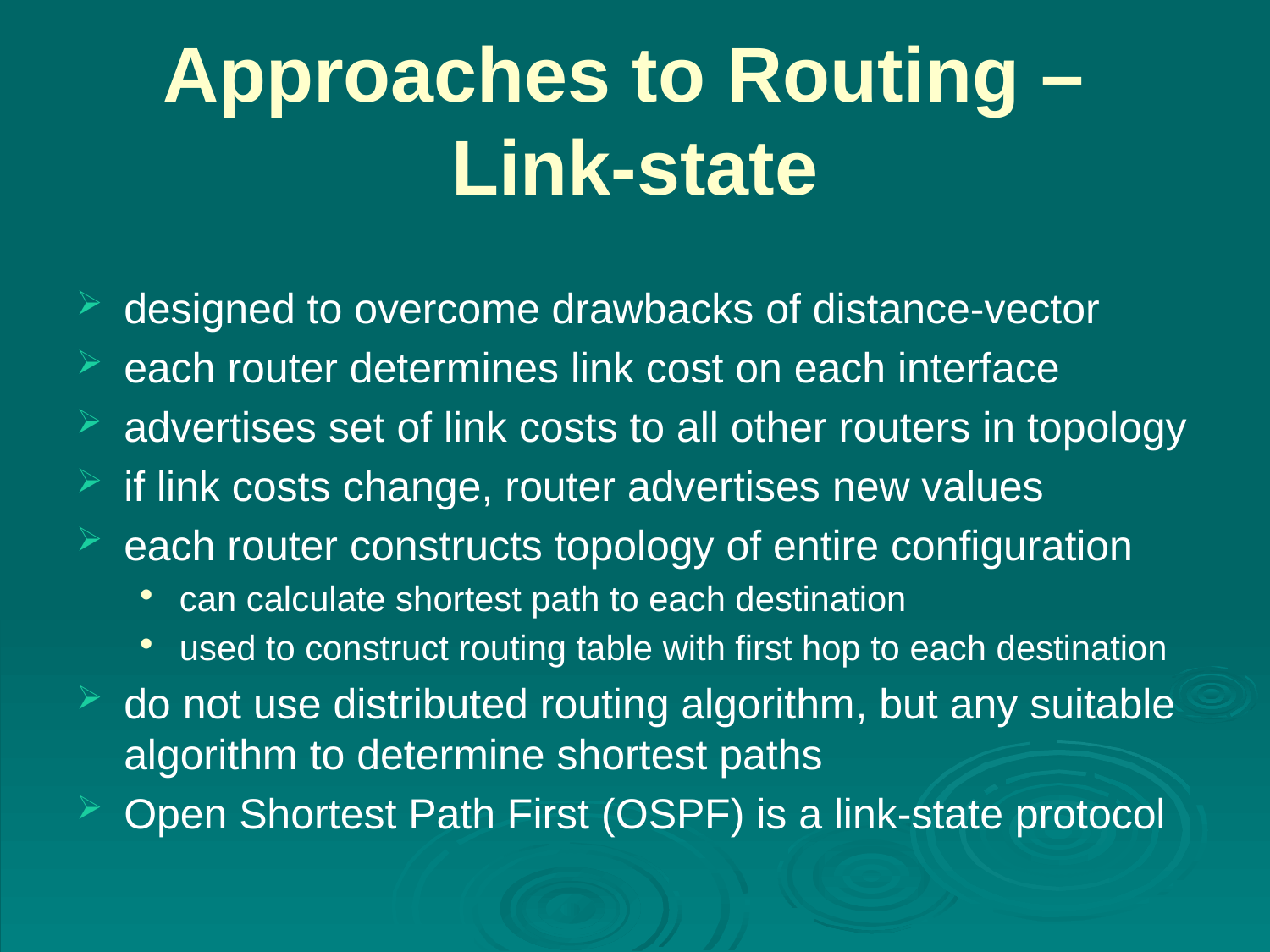

# Approaches to Routing – Link-state
designed to overcome drawbacks of distance-vector
each router determines link cost on each interface
advertises set of link costs to all other routers in topology
if link costs change, router advertises new values
each router constructs topology of entire configuration
can calculate shortest path to each destination
used to construct routing table with first hop to each destination
do not use distributed routing algorithm, but any suitable algorithm to determine shortest paths
Open Shortest Path First (OSPF) is a link-state protocol